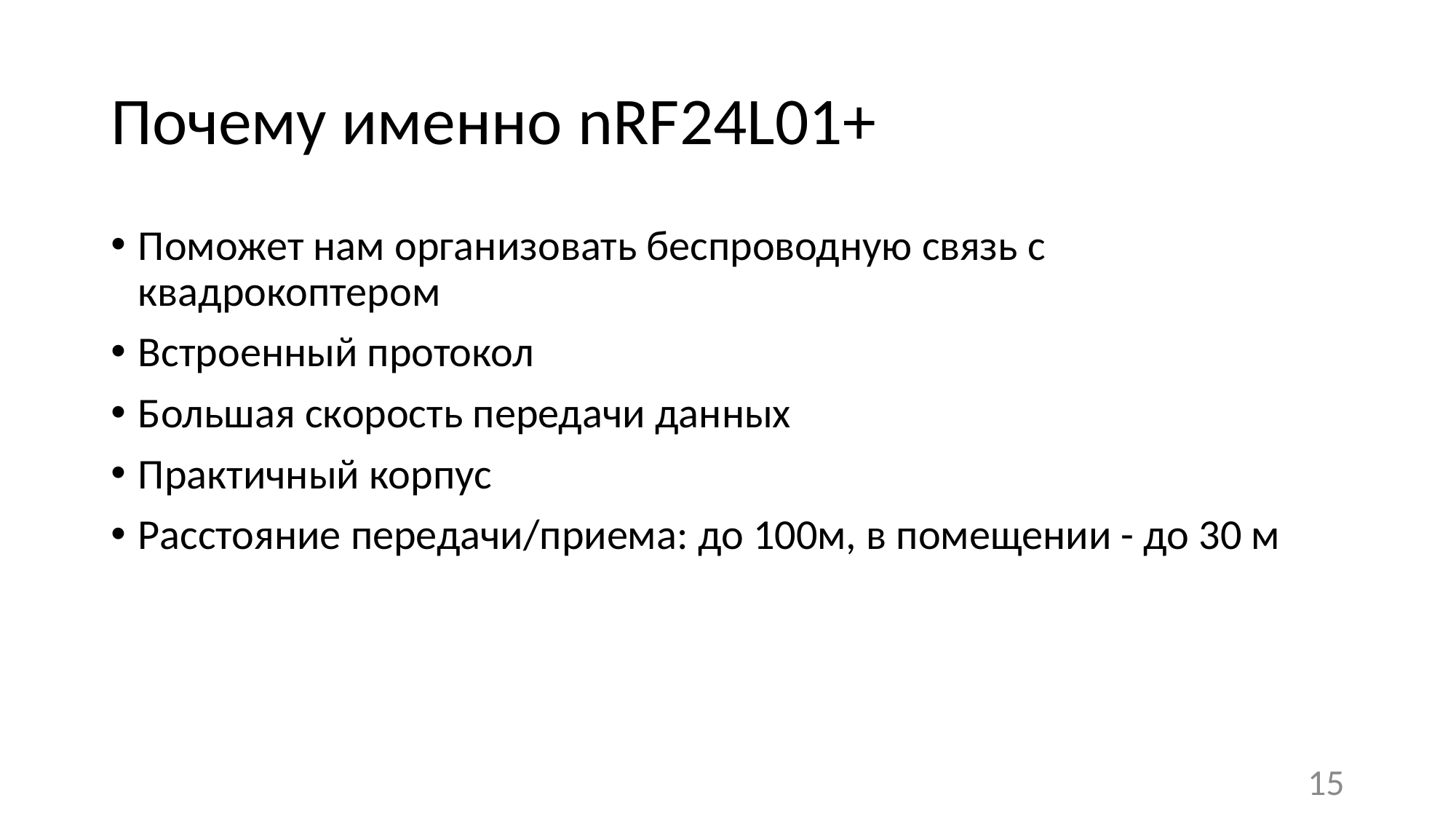

# Почему именно nRF24L01+
Поможет нам организовать беспроводную связь с квадрокоптером
Встроенный протокол
Большая скорость передачи данных
Практичный корпус
Расстояние передачи/приема: до 100м, в помещении - до 30 м

15